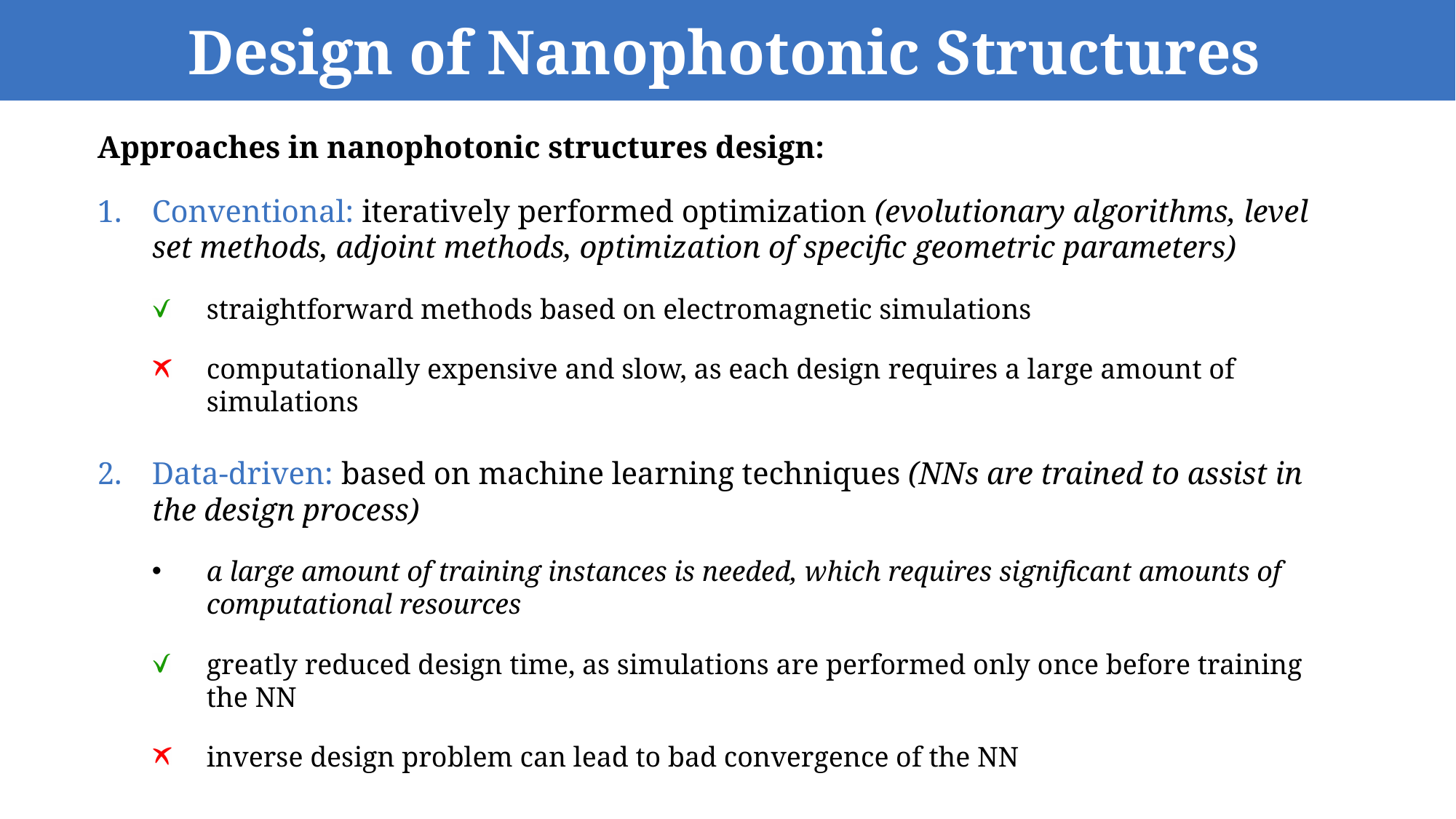

# Design of Nanophotonic Structures
Approaches in nanophotonic structures design:
Conventional: iteratively performed optimization (evolutionary algorithms, level set methods, adjoint methods, optimization of specific geometric parameters)
straightforward methods based on electromagnetic simulations
computationally expensive and slow, as each design requires a large amount of simulations
Data-driven: based on machine learning techniques (NNs are trained to assist in the design process)
a large amount of training instances is needed, which requires significant amounts of computational resources
greatly reduced design time, as simulations are performed only once before training the NN
inverse design problem can lead to bad convergence of the NN